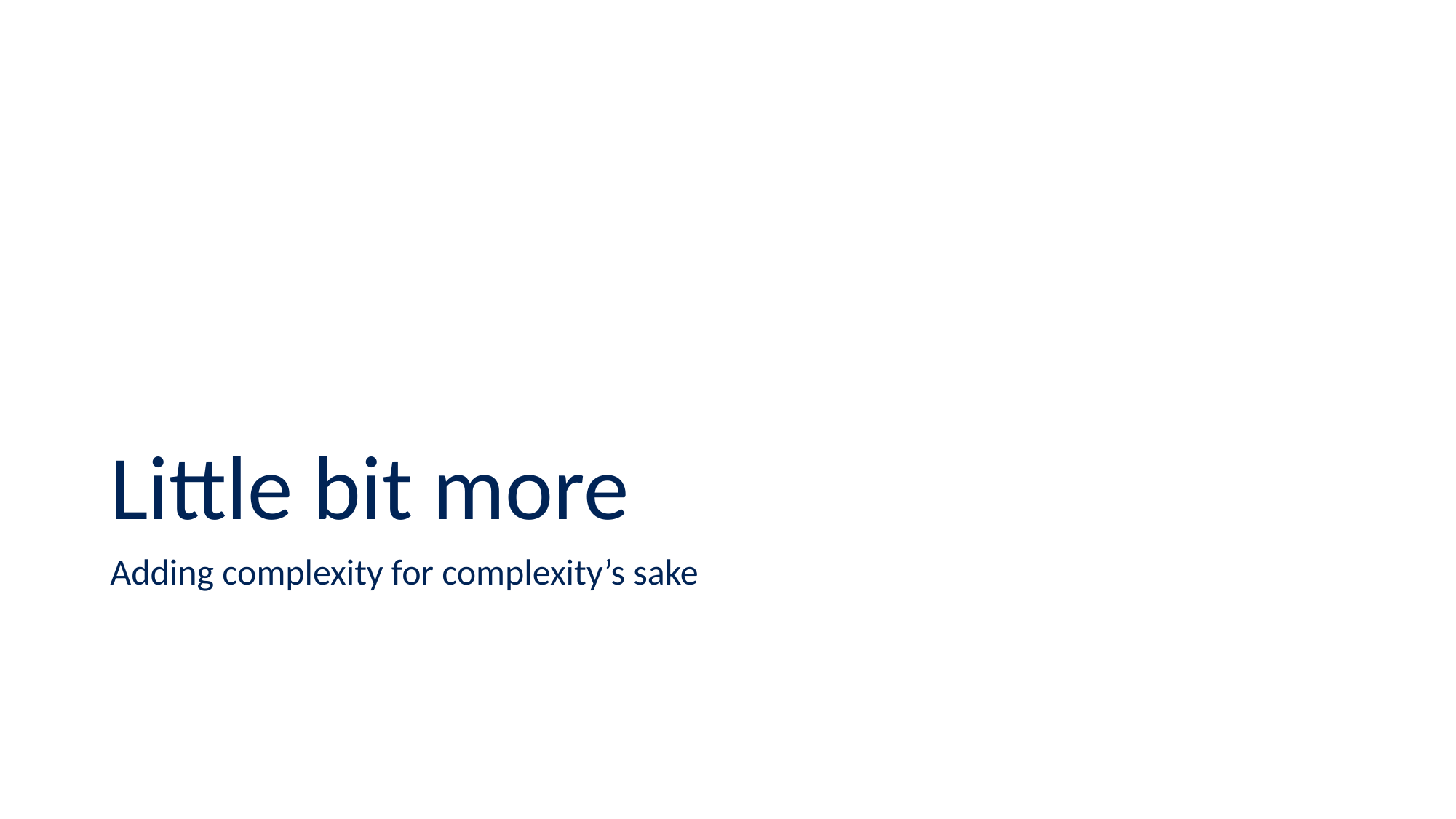

# Little bit more
Adding complexity for complexity’s sake